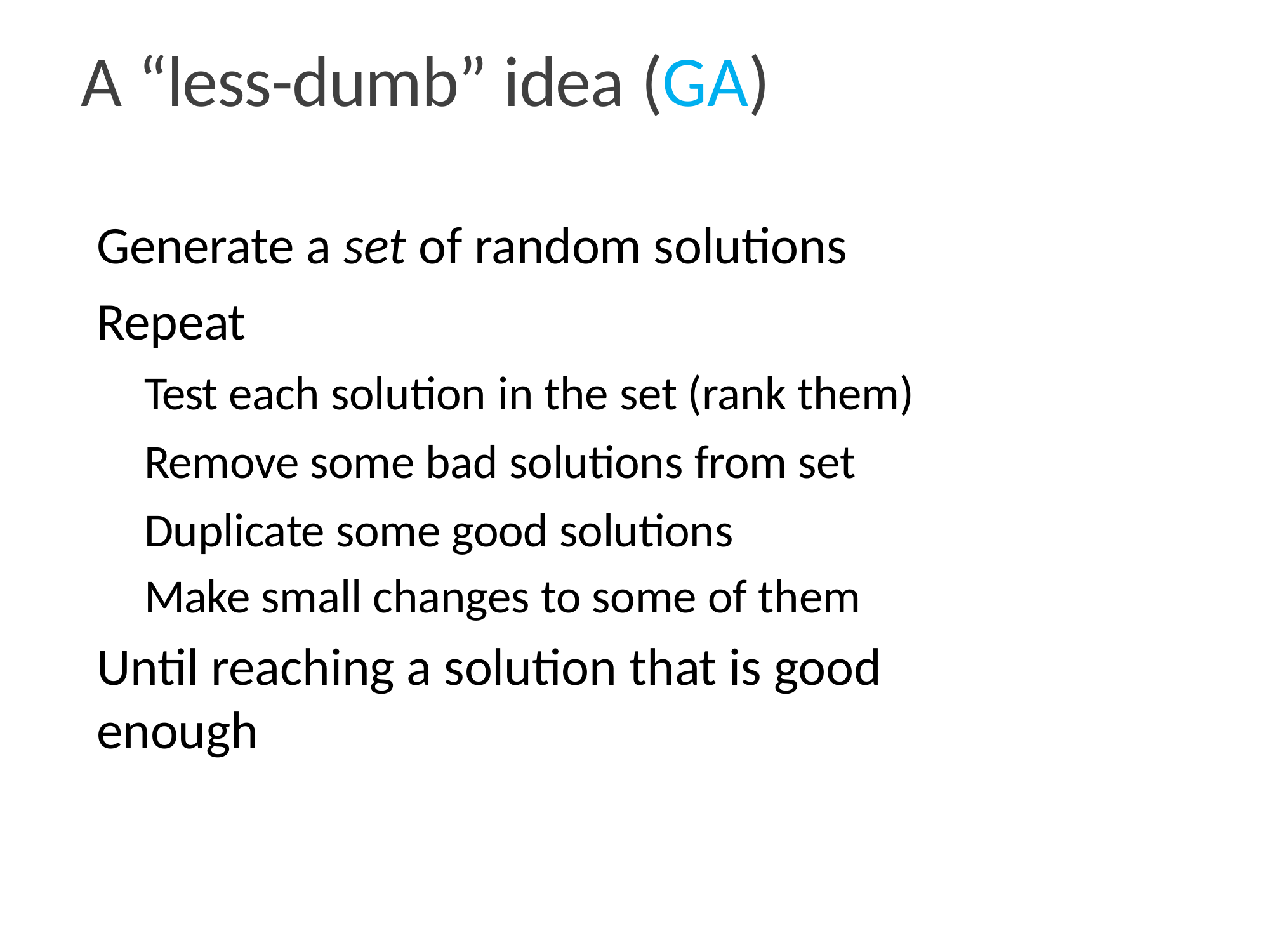

# A “less-dumb” idea (GA)
Generate a set of random solutions  Repeat
Test each solution in the set (rank them)  Remove some bad solutions from set  Duplicate some good solutions
Make small changes to some of them
Until reaching a solution that is good enough